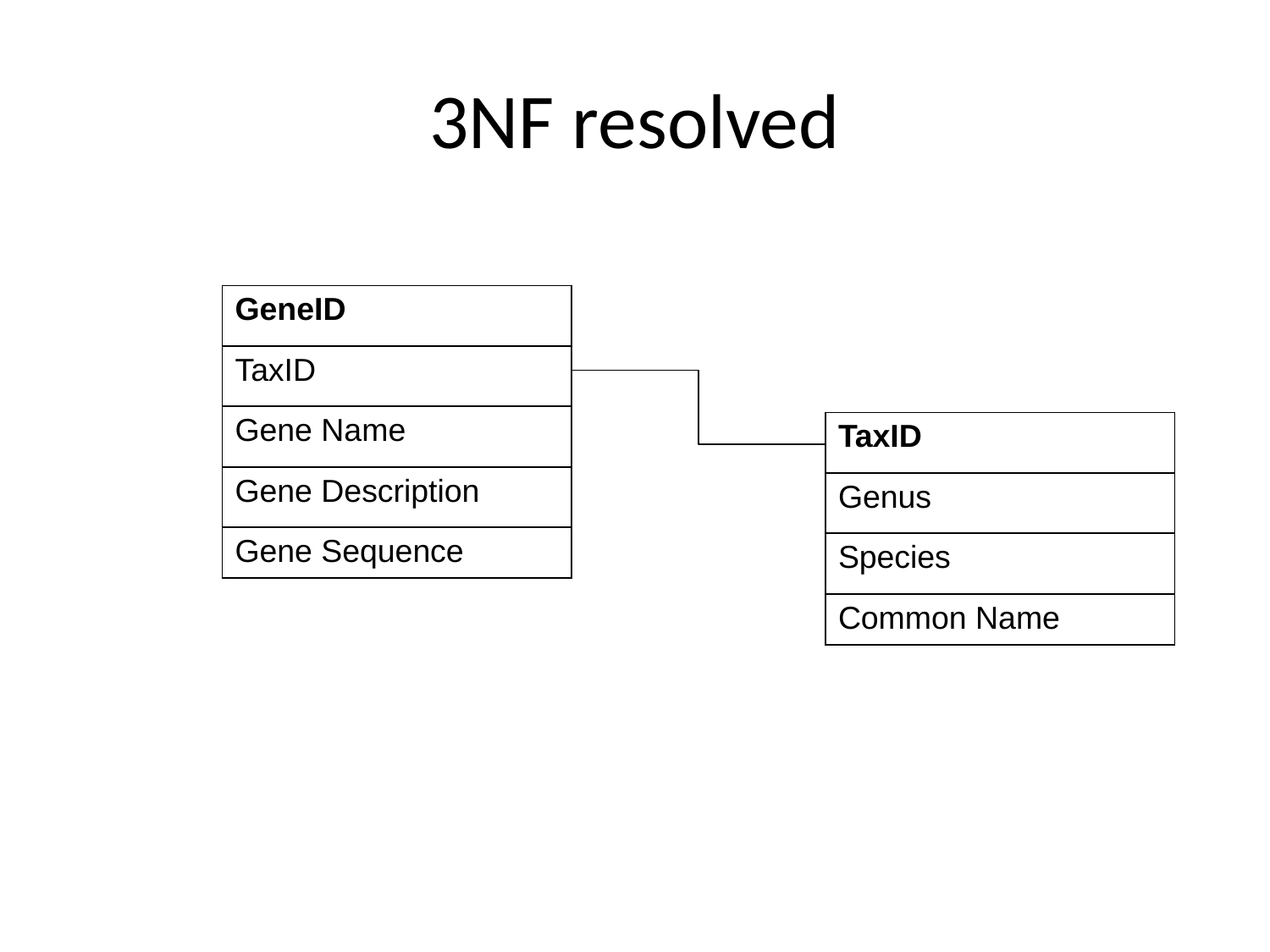

# 3NF resolved
| GeneID |
| --- |
| TaxID |
| Gene Name |
| Gene Description |
| Gene Sequence |
| TaxID |
| --- |
| Genus |
| Species |
| Common Name |